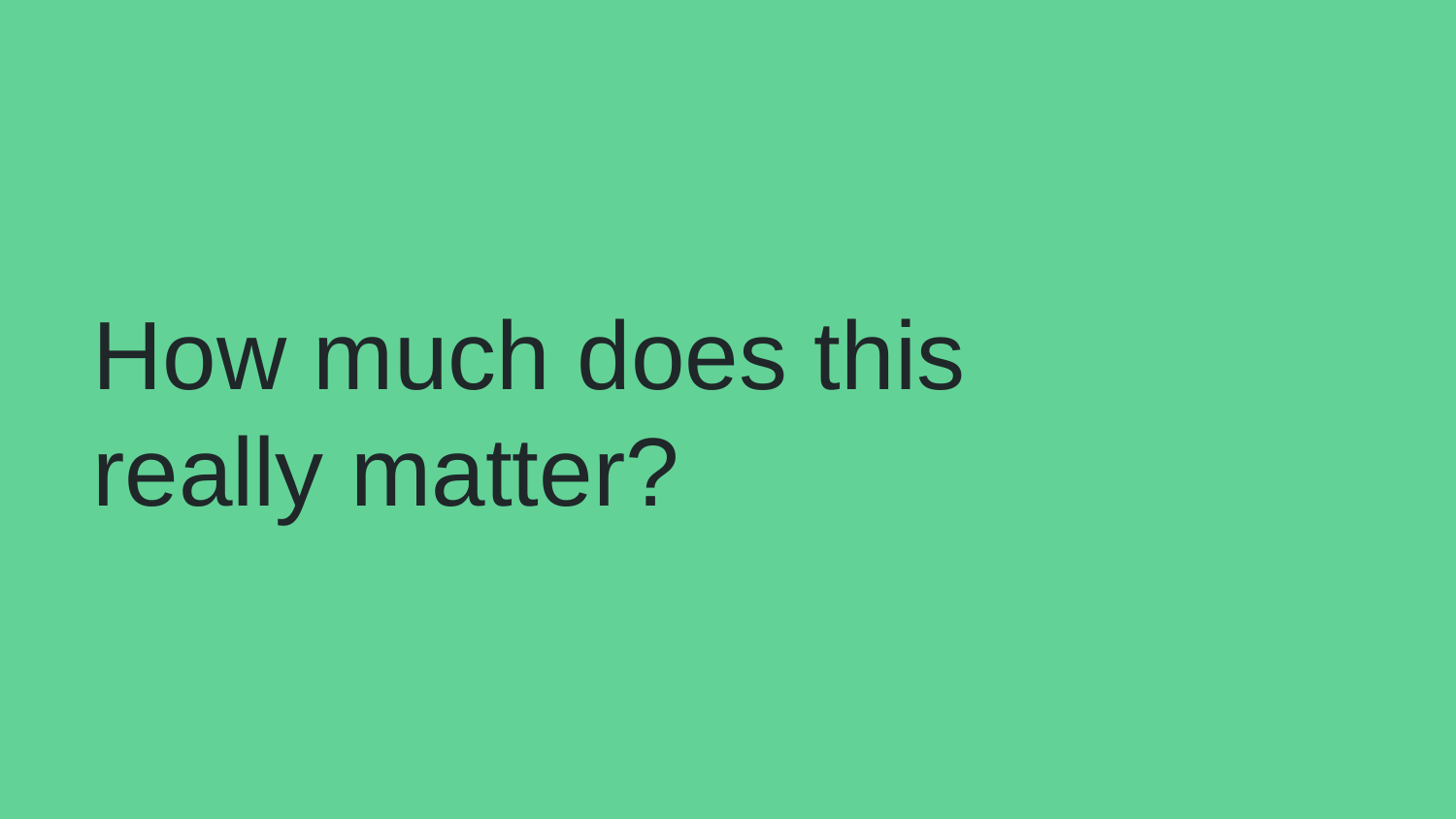

# How much does this really matter?